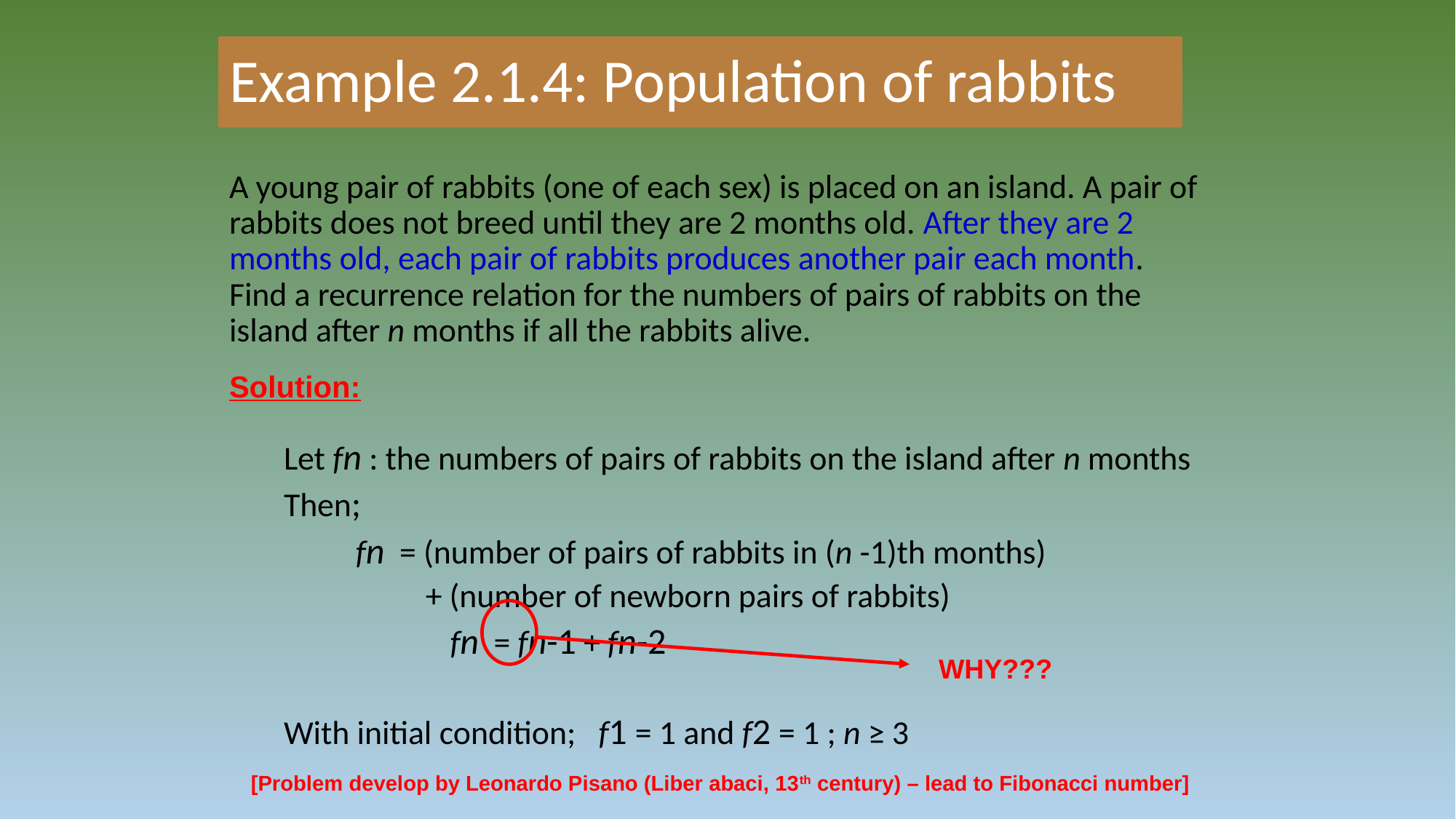

Example 2.1.4: Population of rabbits
A young pair of rabbits (one of each sex) is placed on an island. A pair of rabbits does not breed until they are 2 months old. After they are 2 months old, each pair of rabbits produces another pair each month. Find a recurrence relation for the numbers of pairs of rabbits on the island after n months if all the rabbits alive.

Let fn : the numbers of pairs of rabbits on the island after n months
Then;
	      fn  = (number of pairs of rabbits in (n -1)th months)
                   + (number of newborn pairs of rabbits)
		    fn  = fn-1 + fn-2

With initial condition;   f1 = 1 and f2 = 1 ; n ≥ 3
Solution:

WHY???
[Problem develop by Leonardo Pisano (Liber abaci, 13th century) – lead to Fibonacci number]